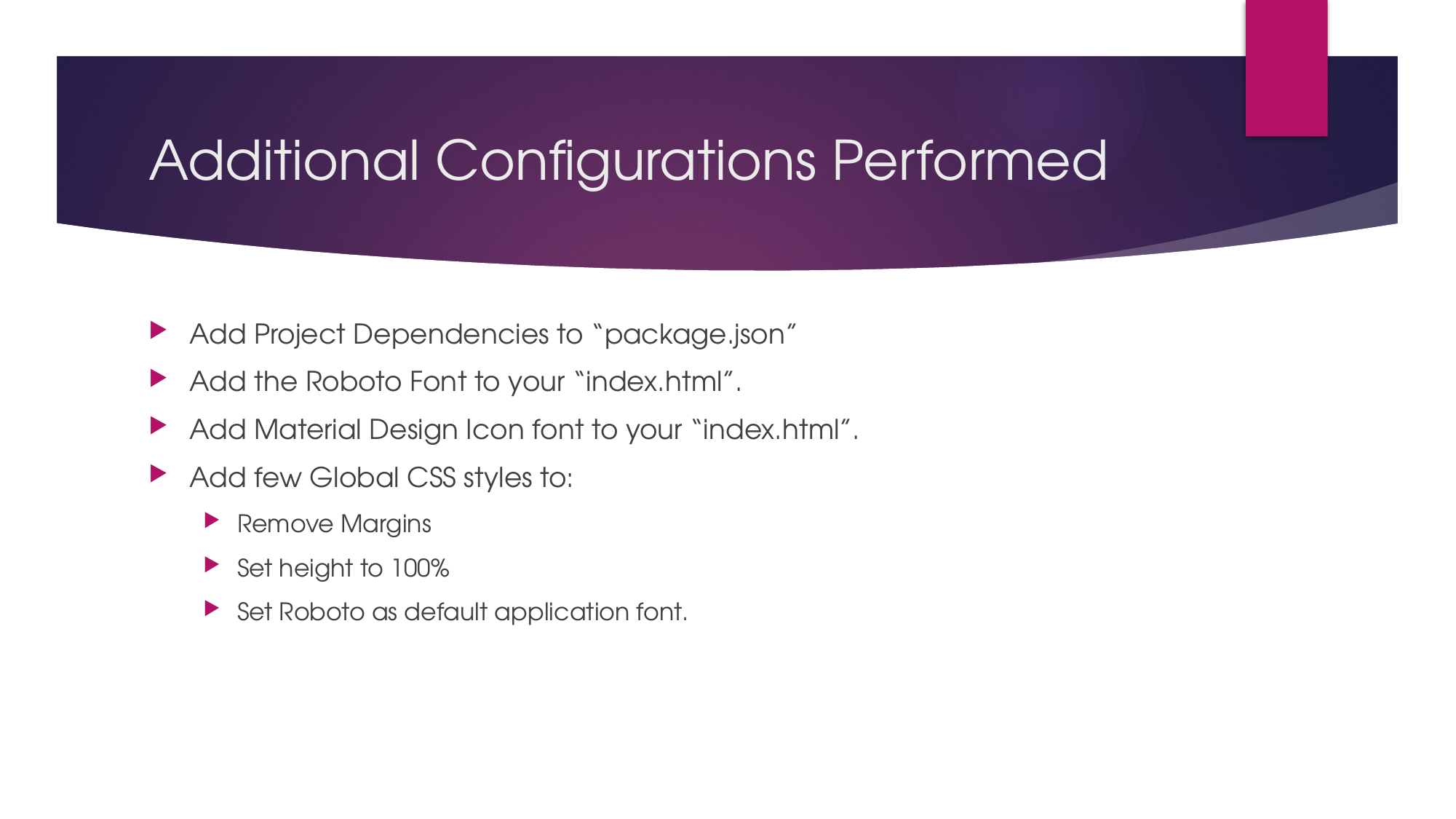

# Additional Configurations Performed
Add Project Dependencies to “package.json”
Add the Roboto Font to your “index.html”.
Add Material Design Icon font to your “index.html”.
Add few Global CSS styles to:
Remove Margins
Set height to 100%
Set Roboto as default application font.